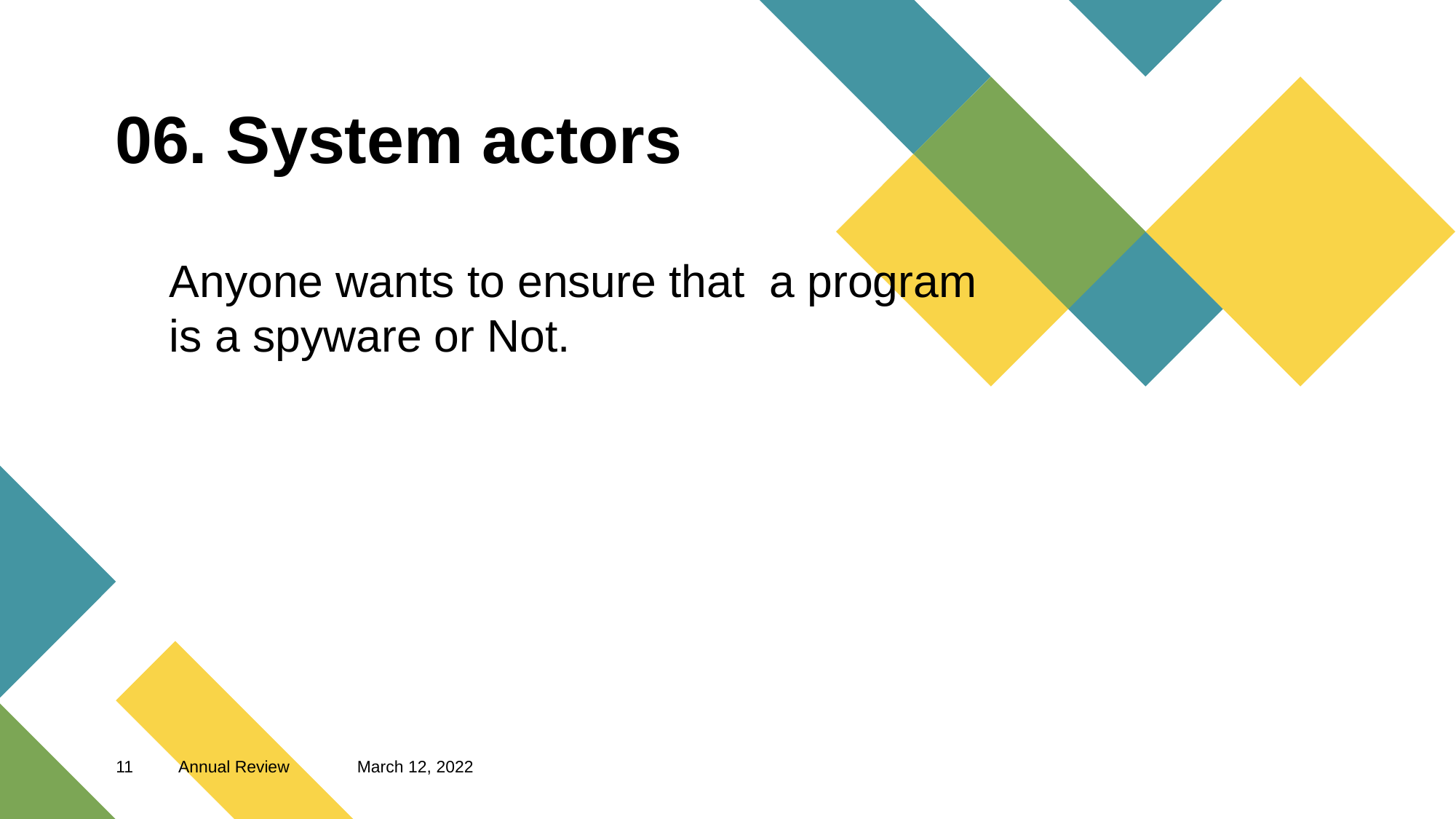

# 06. System actors
Anyone wants to ensure that  a program is a spyware or Not.

11
Annual Review
March 12, 2022